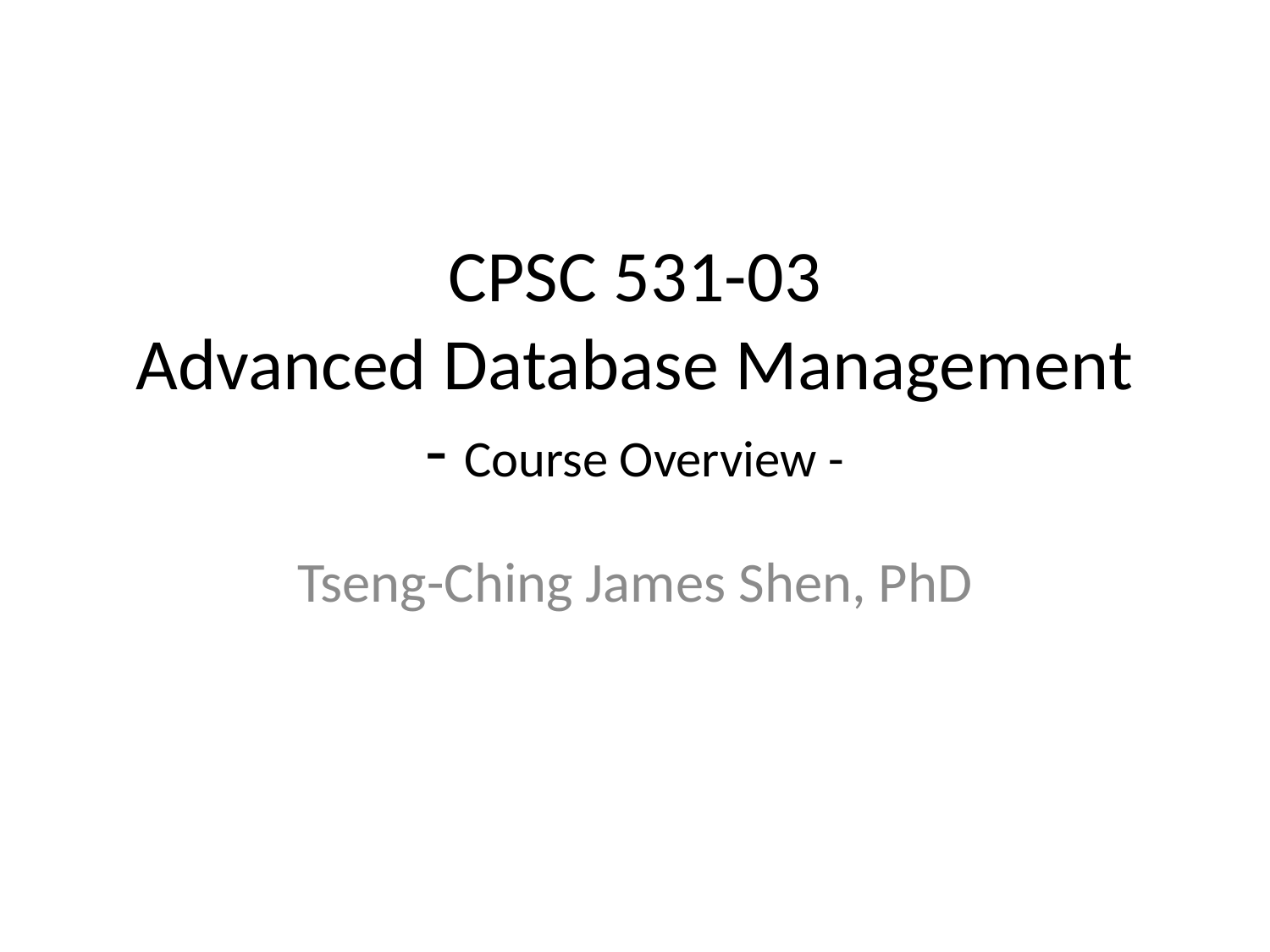

# CPSC 531-03 Advanced Database Management - Course Overview -
Tseng-Ching James Shen, PhD